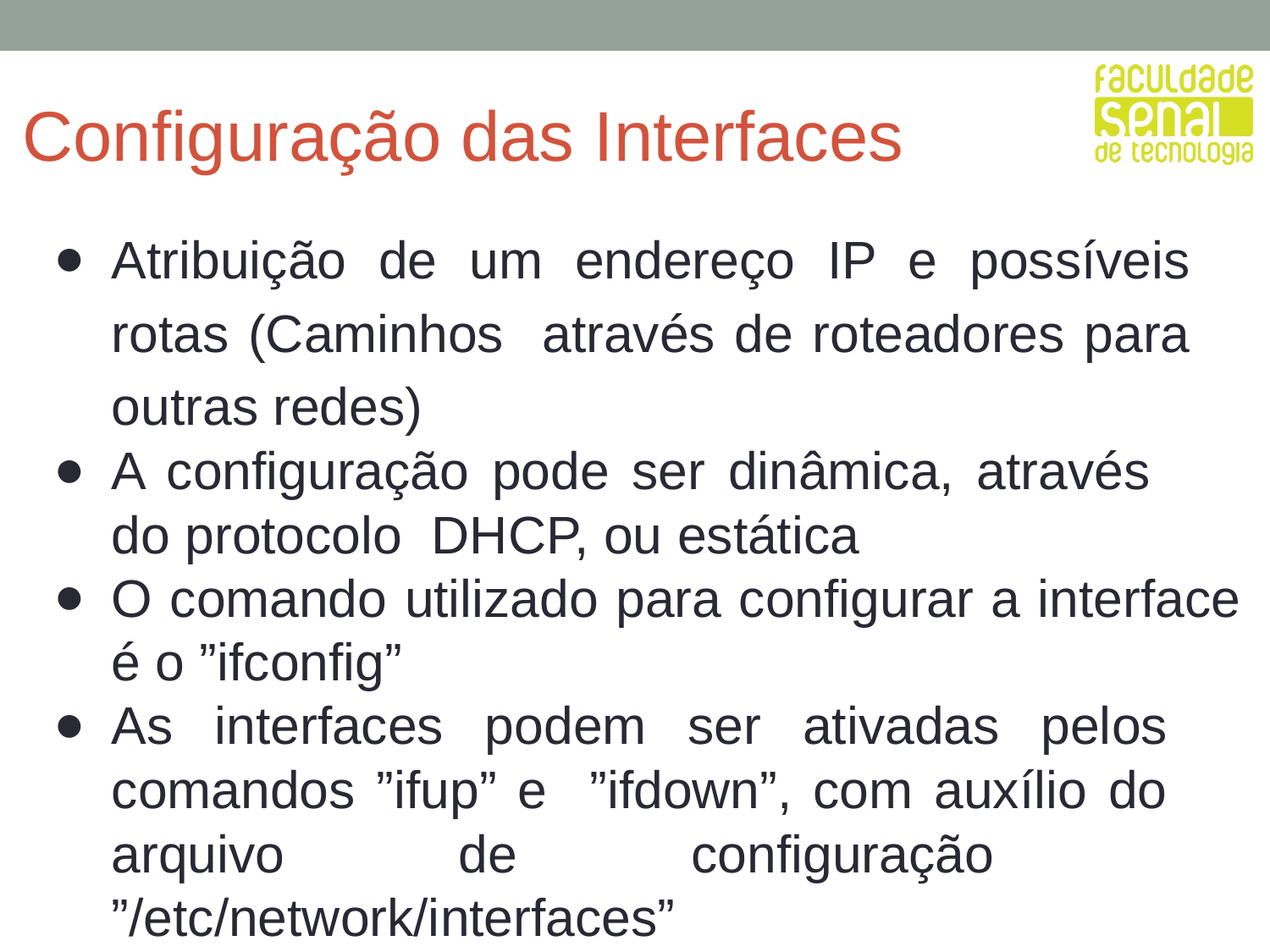

# Configuração das Interfaces
Atribuição de um endereço IP e possíveis rotas (Caminhos  através de roteadores para outras redes)
A configuração pode ser dinâmica, através do protocolo  DHCP, ou estática
O comando utilizado para configurar a interface é o ”ifconfig”
As interfaces podem ser ativadas pelos comandos ”ifup” e  ”ifdown”, com auxílio do arquivo de configuração  ”/etc/network/interfaces”